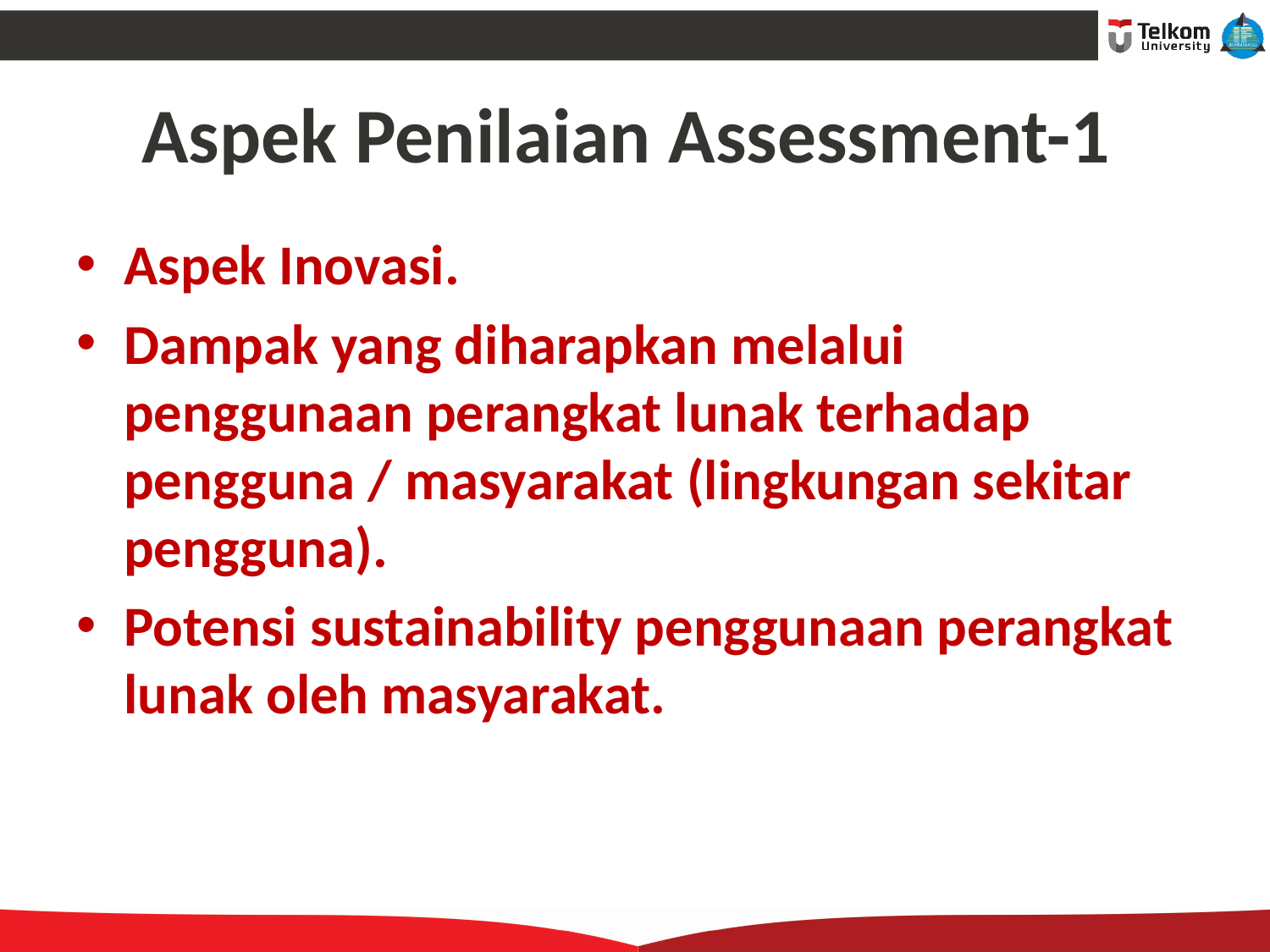

# Aspek Penilaian Assessment-1
Aspek Inovasi.
Dampak yang diharapkan melalui penggunaan perangkat lunak terhadap pengguna / masyarakat (lingkungan sekitar pengguna).
Potensi sustainability penggunaan perangkat lunak oleh masyarakat.